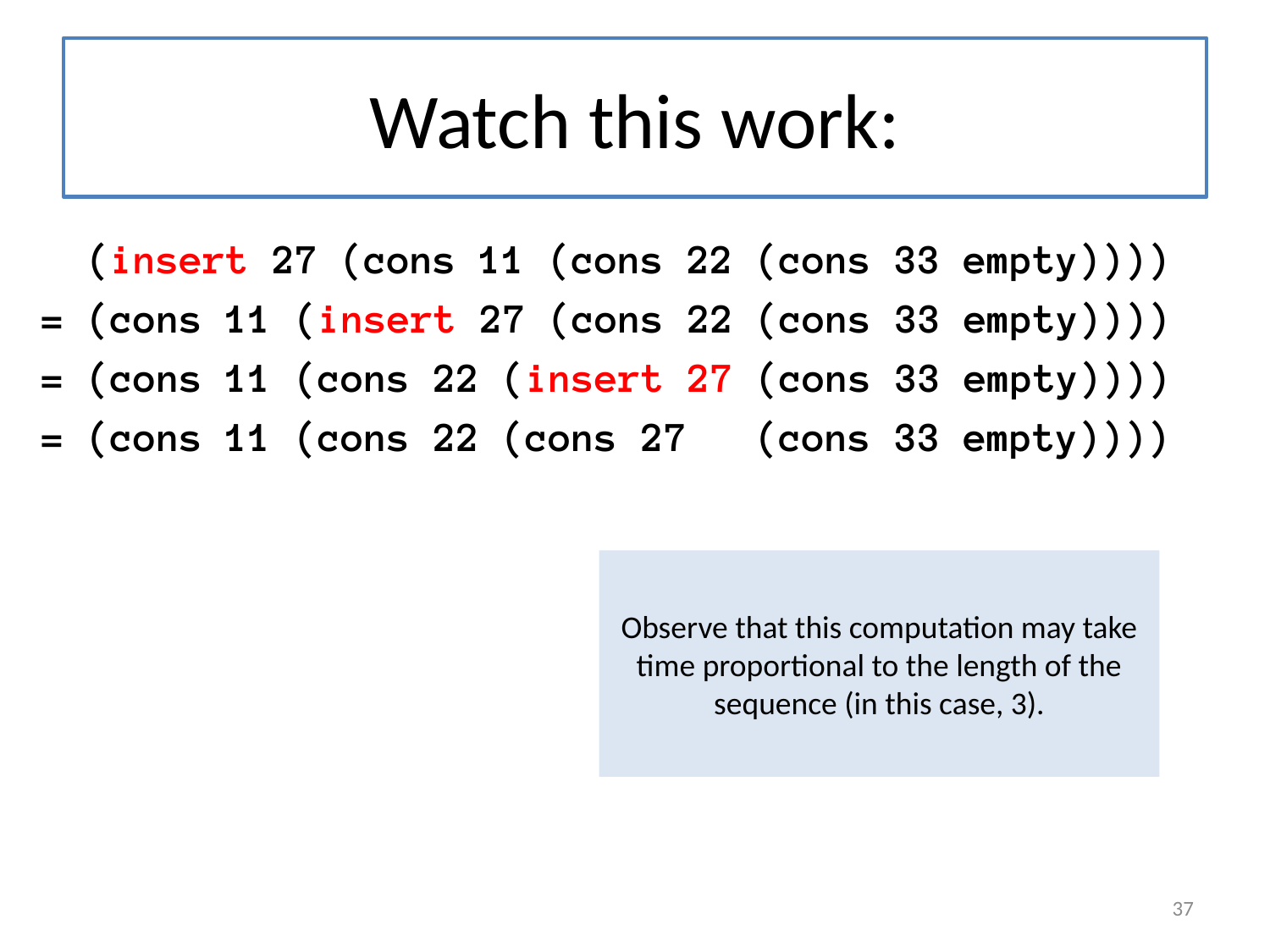

# Watch this work:
  (insert 27 (cons 11 (cons 22 (cons 33 empty))))
= (cons 11 (insert 27 (cons 22 (cons 33 empty))))
= (cons 11 (cons 22 (insert 27 (cons 33 empty))))
= (cons 11 (cons 22 (cons 27   (cons 33 empty))))
Observe that this computation may take time proportional to the length of the sequence (in this case, 3).
37